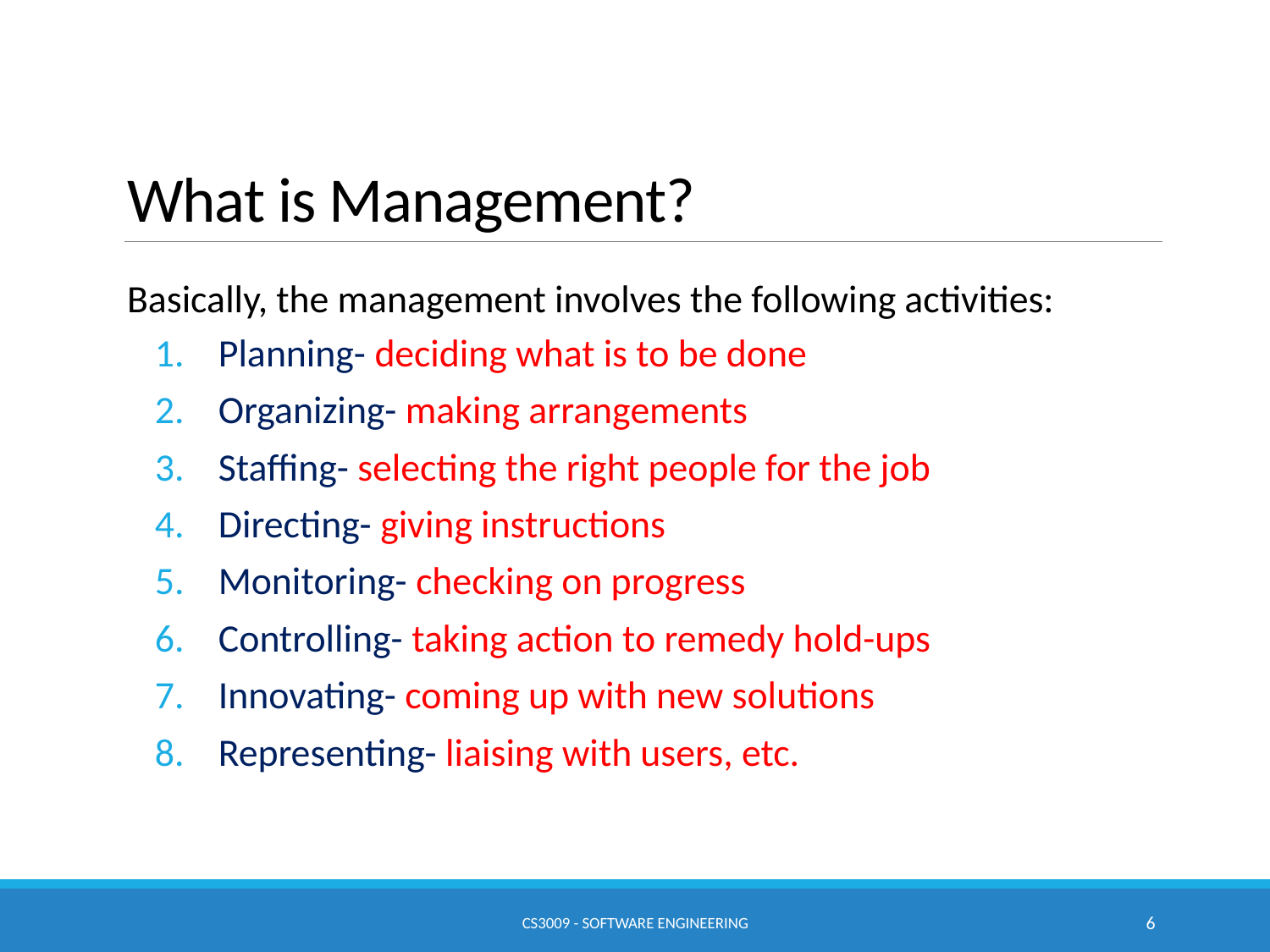

# What is Management?
Basically, the management involves the following activities:
Planning- deciding what is to be done
Organizing- making arrangements
Staffing- selecting the right people for the job
Directing- giving instructions
Monitoring- checking on progress
Controlling- taking action to remedy hold-ups
Innovating- coming up with new solutions
Representing- liaising with users, etc.
CS3009 - Software Engineering
6